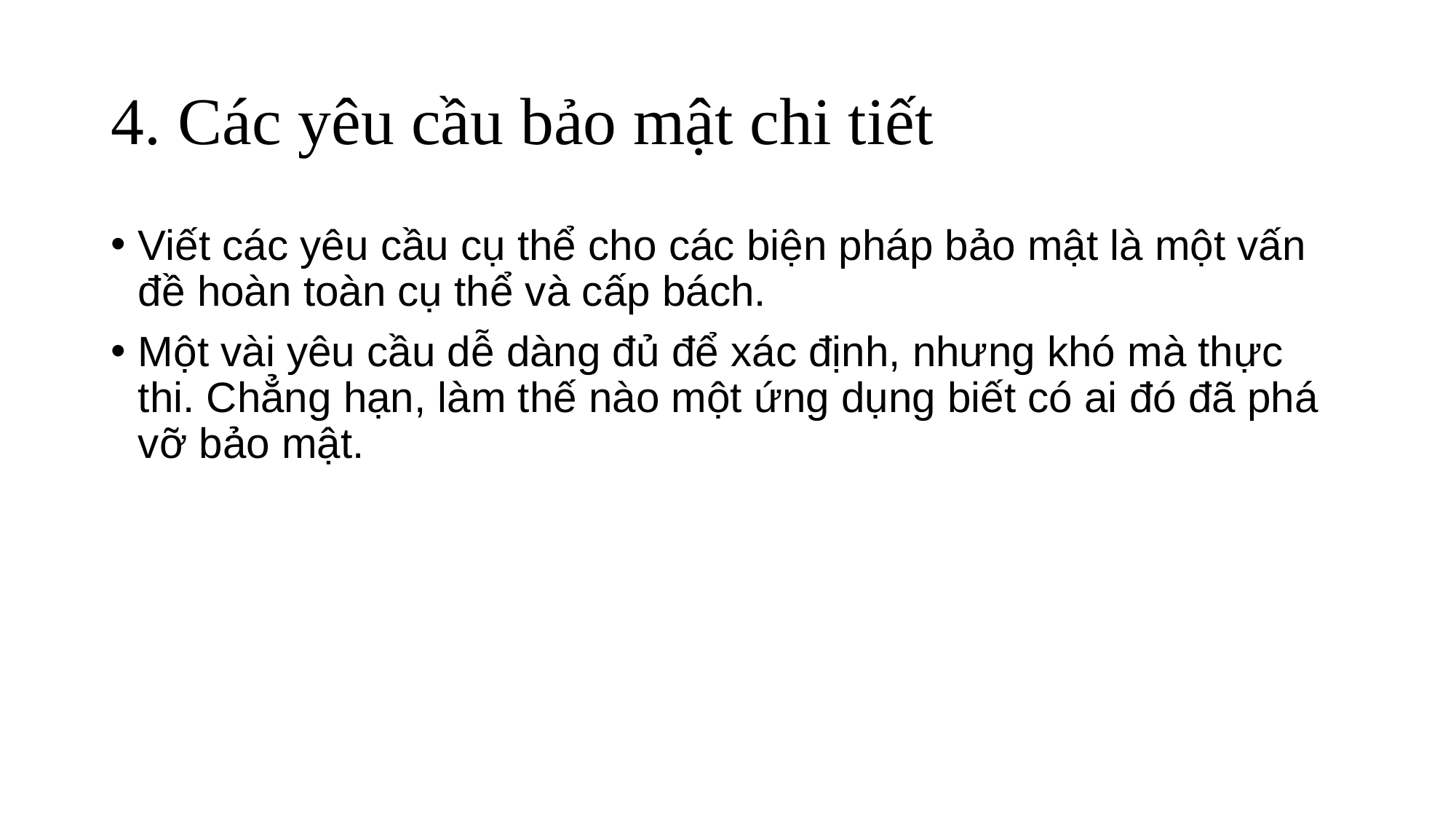

# 4. Các yêu cầu bảo mật chi tiết
Viết các yêu cầu cụ thể cho các biện pháp bảo mật là một vấn đề hoàn toàn cụ thể và cấp bách.
Một vài yêu cầu dễ dàng đủ để xác định, nhưng khó mà thực thi. Chẳng hạn, làm thế nào một ứng dụng biết có ai đó đã phá vỡ bảo mật.